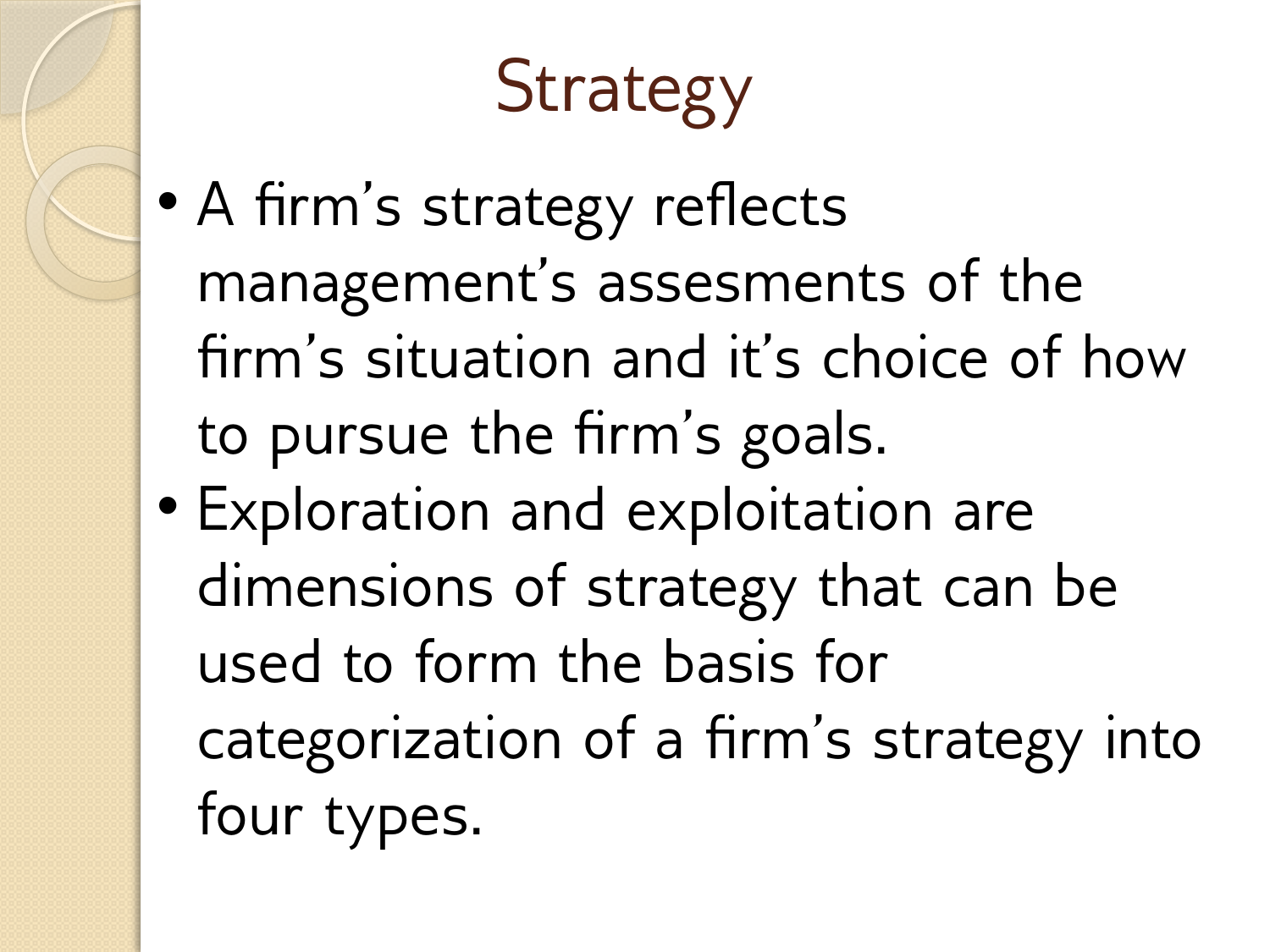

# Strategy
A firm’s strategy reflects management’s assesments of the firm’s situation and it’s choice of how to pursue the firm’s goals.
Exploration and exploitation are dimensions of strategy that can be used to form the basis for categorization of a firm’s strategy into four types.